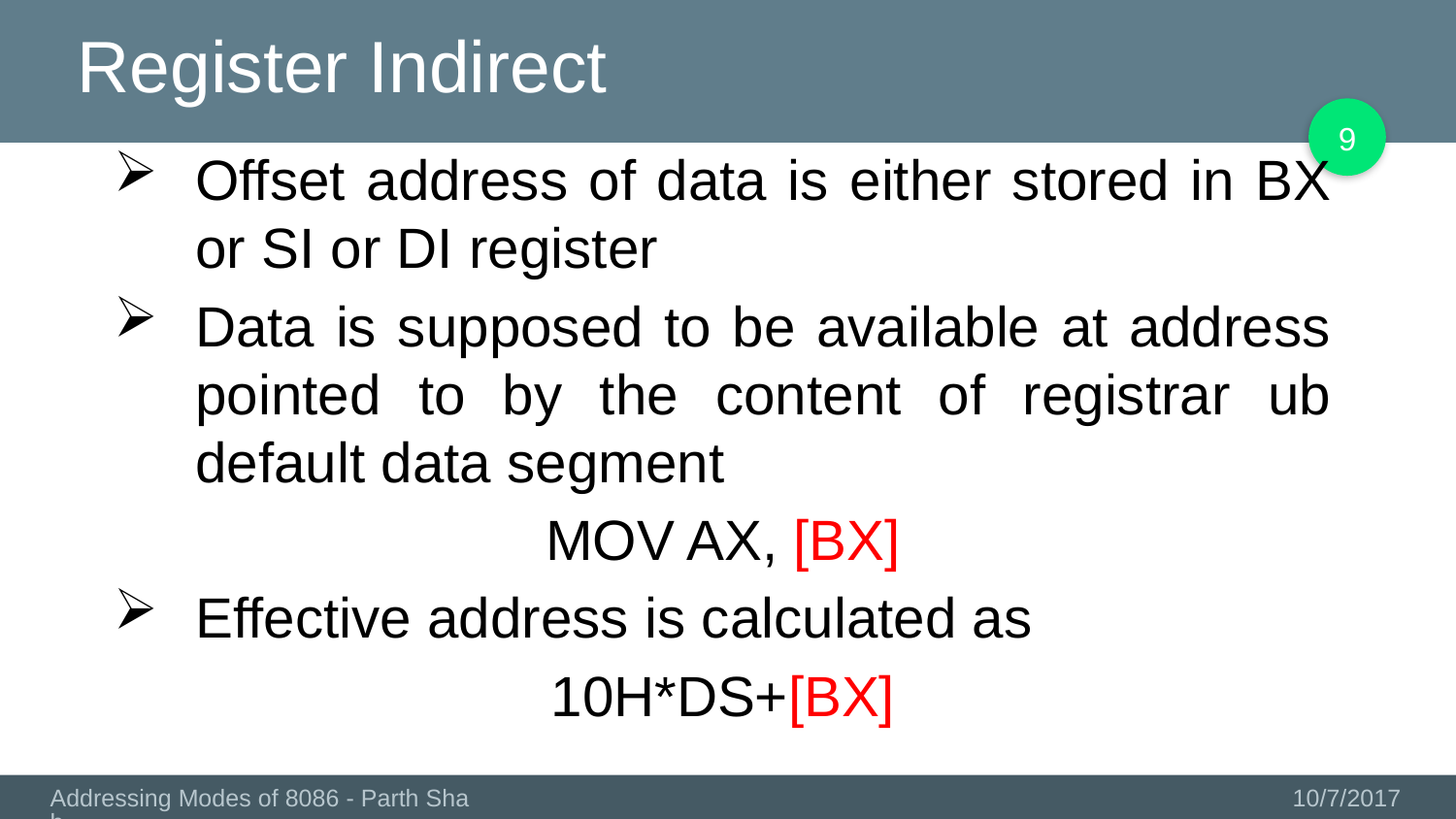

# Register Indirect
9
Offset address of data is either stored in BX or SI or DI register
Data is supposed to be available at address pointed to by the content of registrar ub default data segment
MOV AX, [BX]
Effective address is calculated as
10H*DS+[BX]
Addressing Modes of 8086 - Parth Shah
10/7/2017